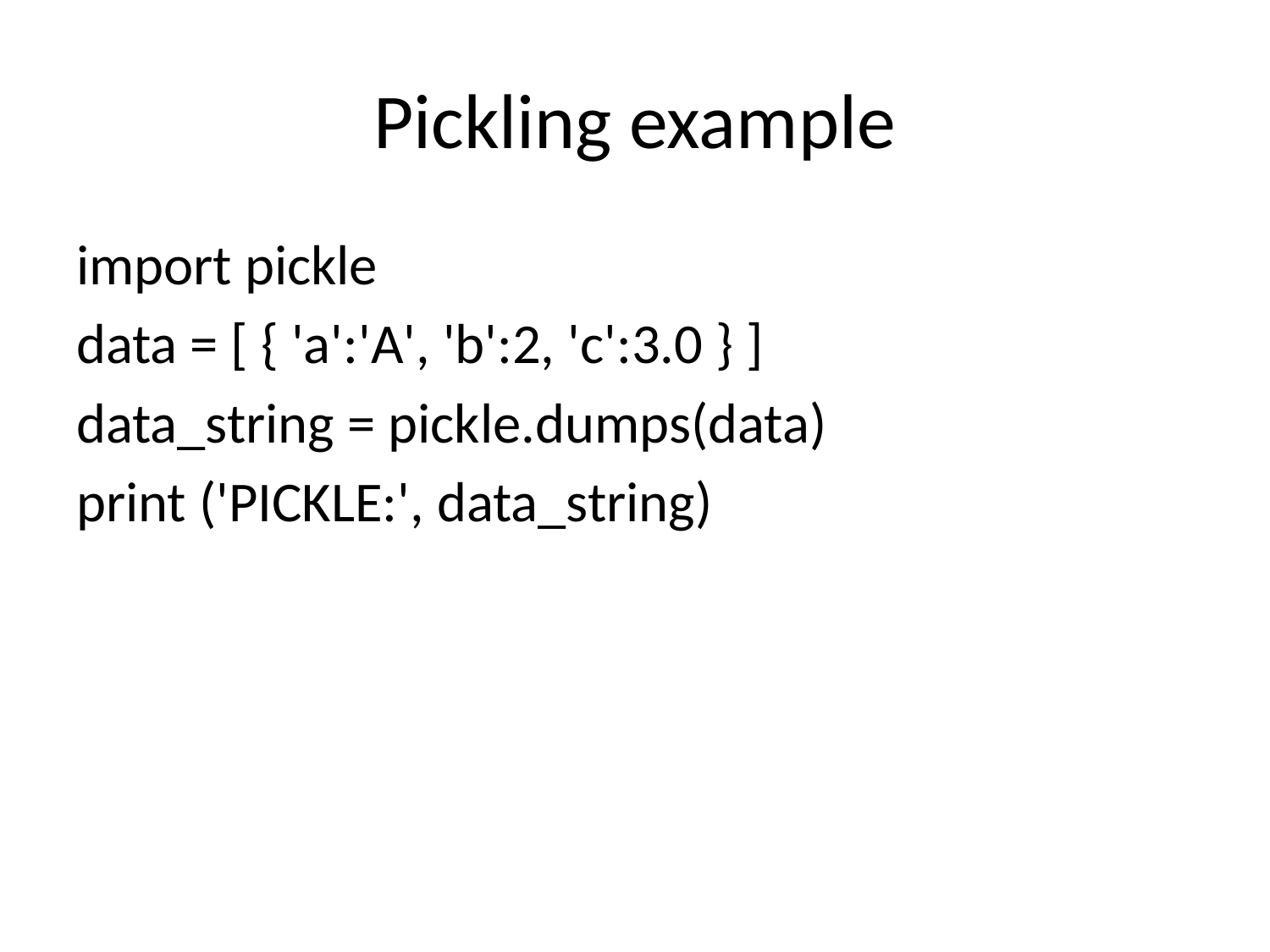

# Pickling example
import pickle
data = [ { 'a':'A', 'b':2, 'c':3.0 } ]
data_string = pickle.dumps(data)
print ('PICKLE:', data_string)